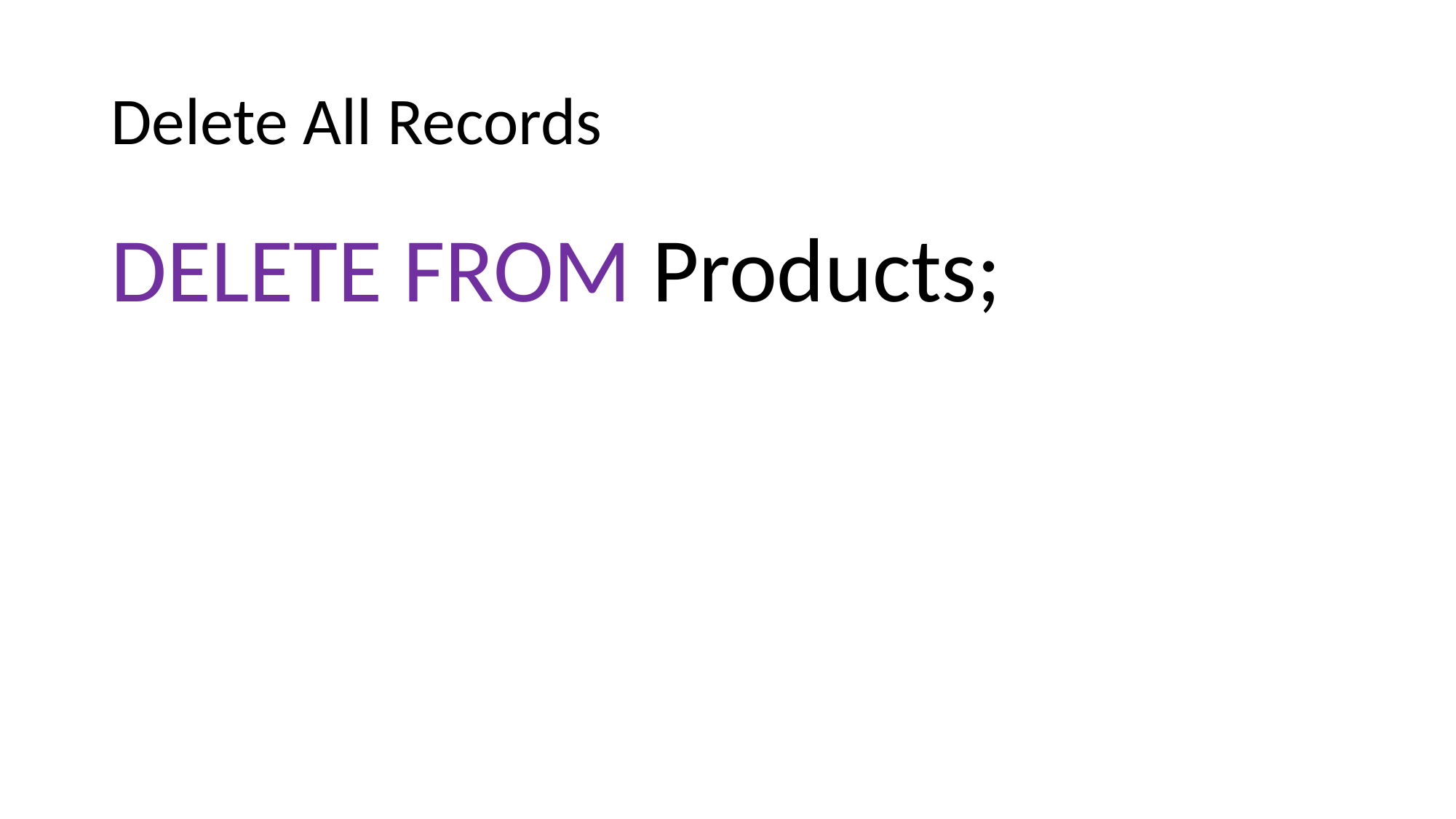

# Delete All Records
DELETE FROM Products;